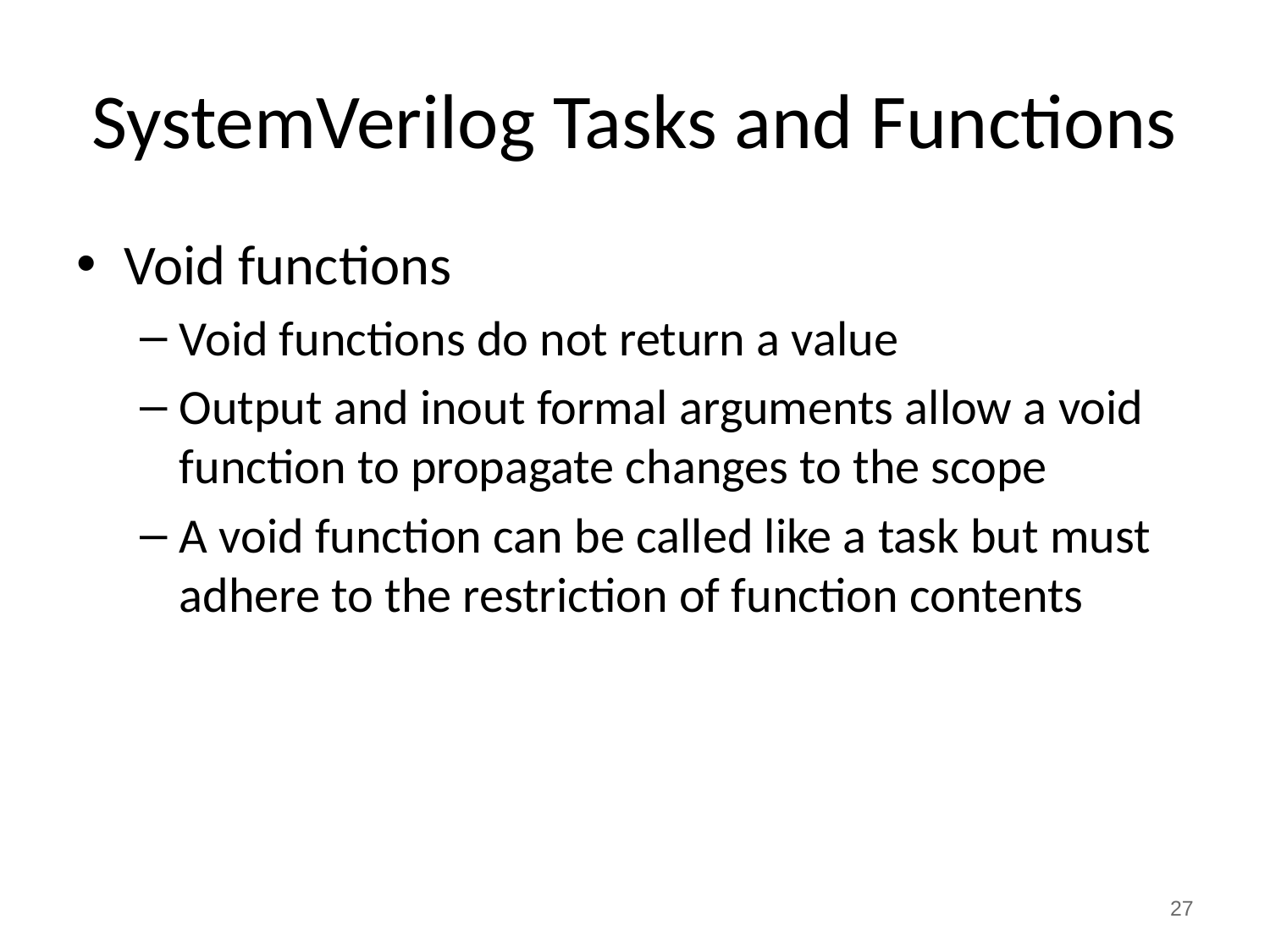

# SystemVerilog Tasks and Functions
Void functions
Void functions do not return a value
Output and inout formal arguments allow a void function to propagate changes to the scope
A void function can be called like a task but must adhere to the restriction of function contents
27